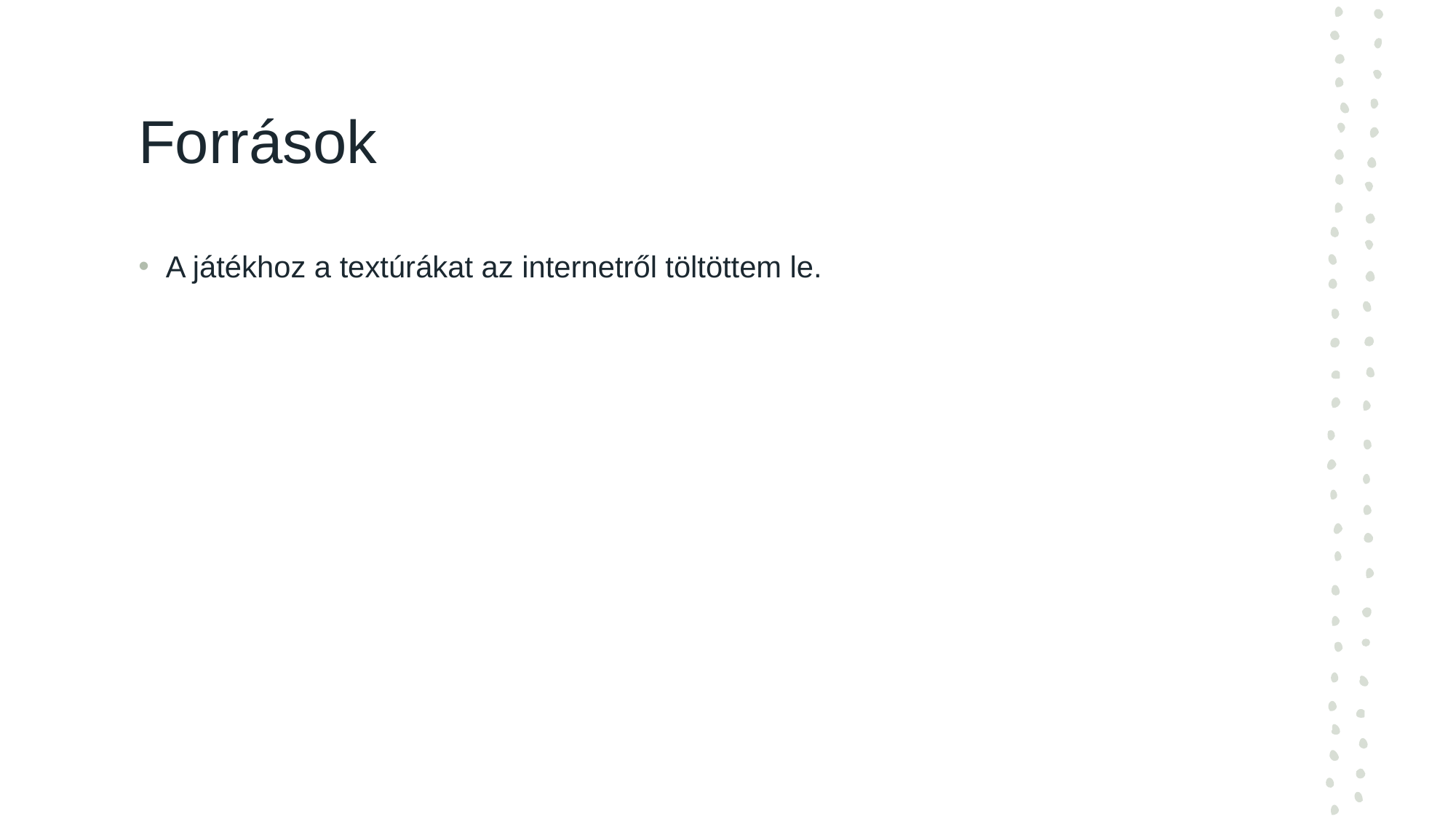

# Források
A játékhoz a textúrákat az internetről töltöttem le.